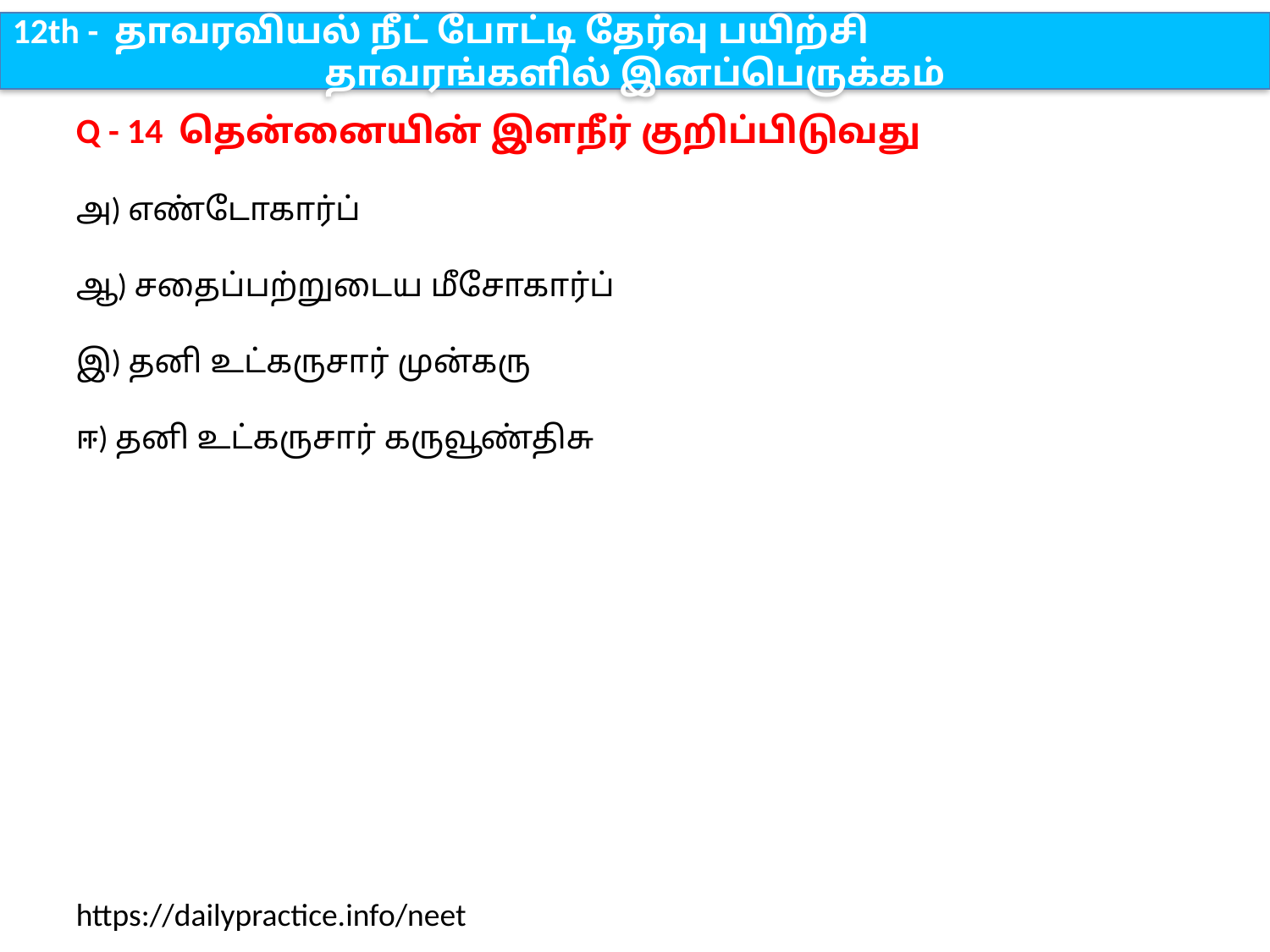

12th -  தாவரவியல் நீட் போட்டி தேர்வு பயிற்சி
தாவரங்களில் இனப்பெருக்கம்

Q - 14  தென்னையின் இளநீர் குறிப்பிடுவது

அ) எண்டோகார்ப்

ஆ) சதைப்பற்றுடைய மீசோகார்ப்

இ) தனி உட்கருசார் முன்கரு

ஈ) தனி உட்கருசார் கருவூண்திசு
https://dailypractice.info/neet